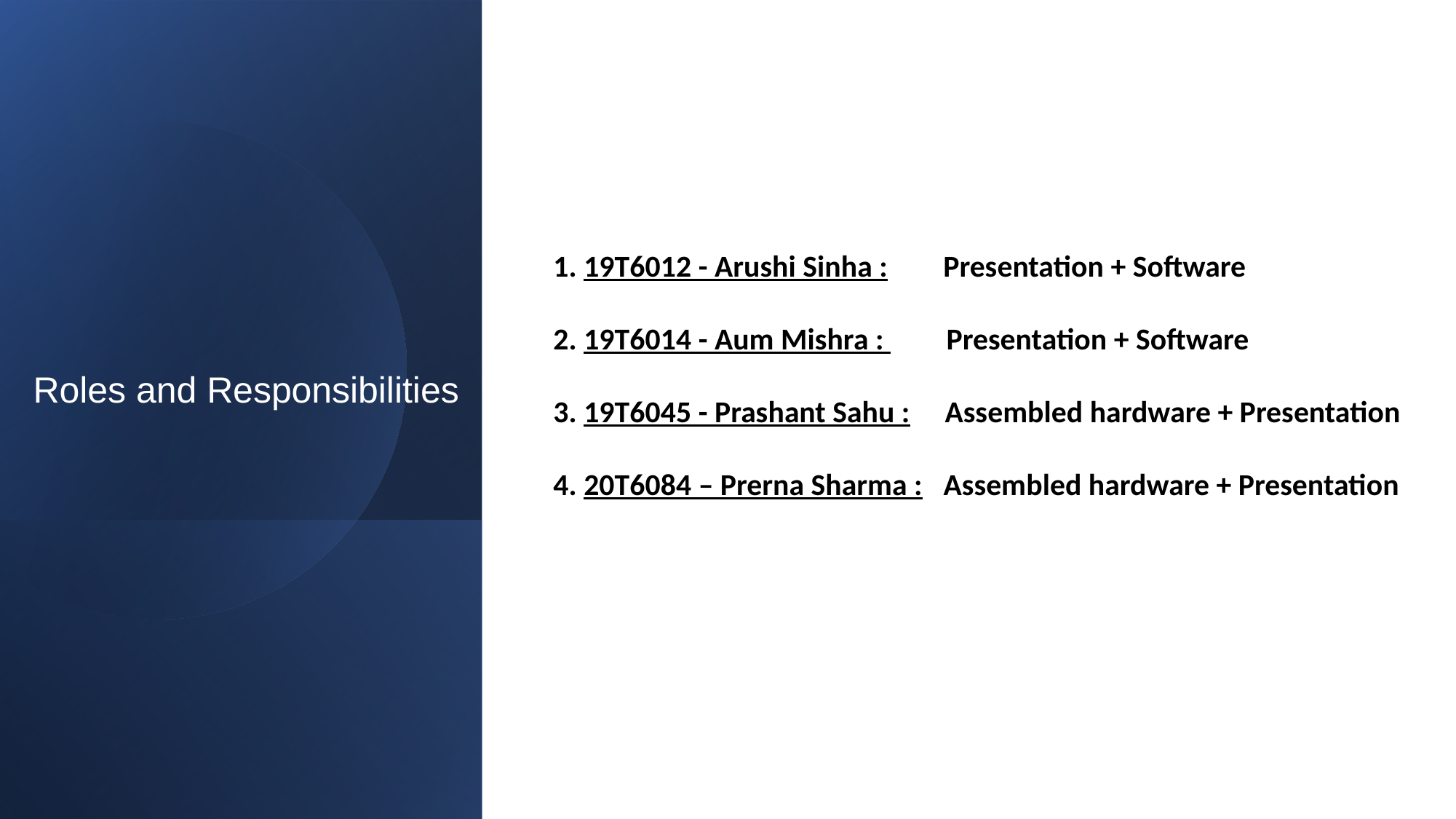

1. 19T6012 - Arushi Sinha :        Presentation + Software

2. 19T6014 - Aum Mishra :         Presentation + Software

3. 19T6045 - Prashant Sahu :     Assembled hardware + Presentation

4. 20T6084 – Prerna Sharma :   Assembled hardware + Presentation
Roles and Responsibilities